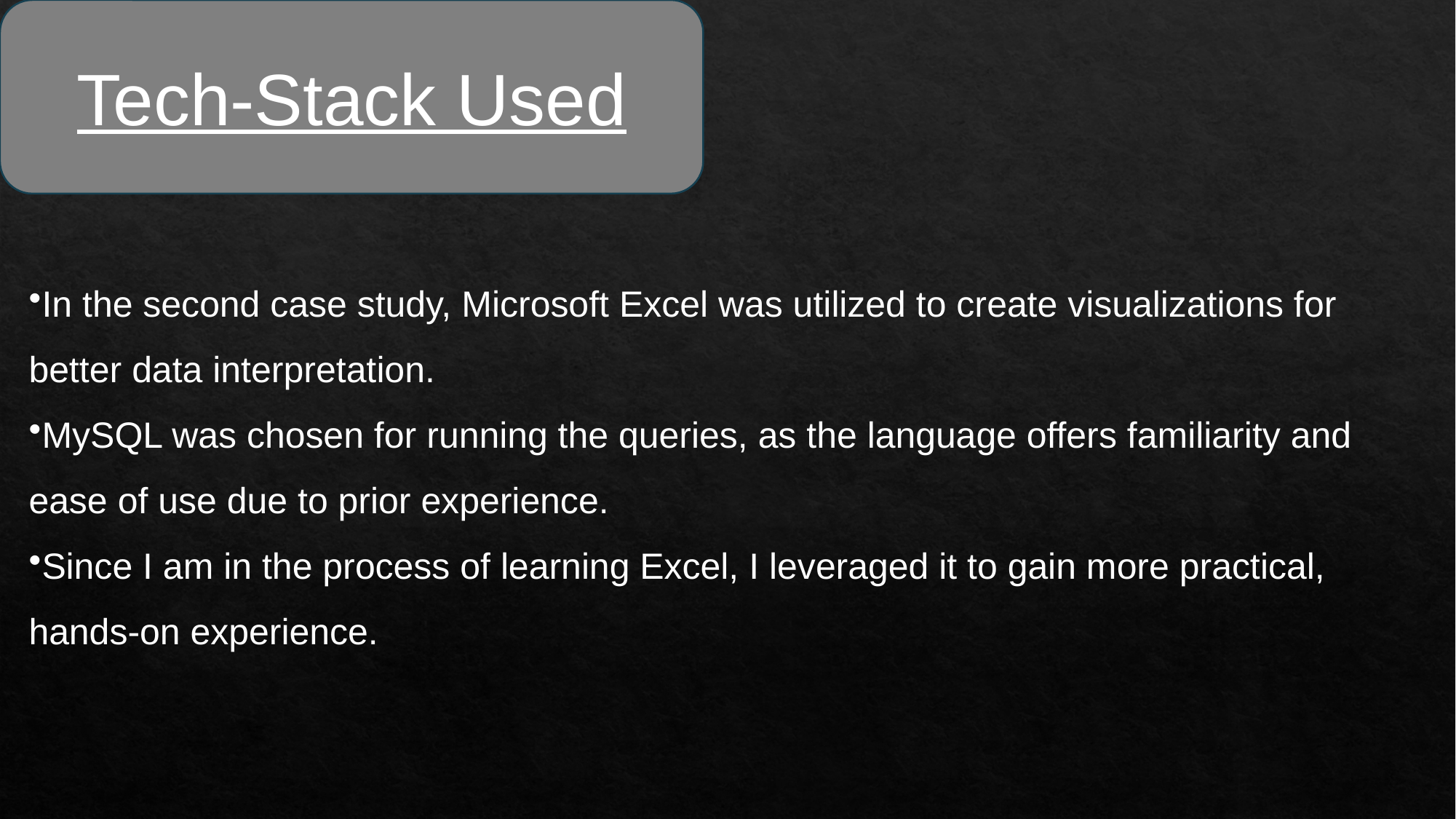

Tech-Stack Used

In the second case study, Microsoft Excel was utilized to create visualizations for better data interpretation.
MySQL was chosen for running the queries, as the language offers familiarity and ease of use due to prior experience.
Since I am in the process of learning Excel, I leveraged it to gain more practical, hands-on experience.